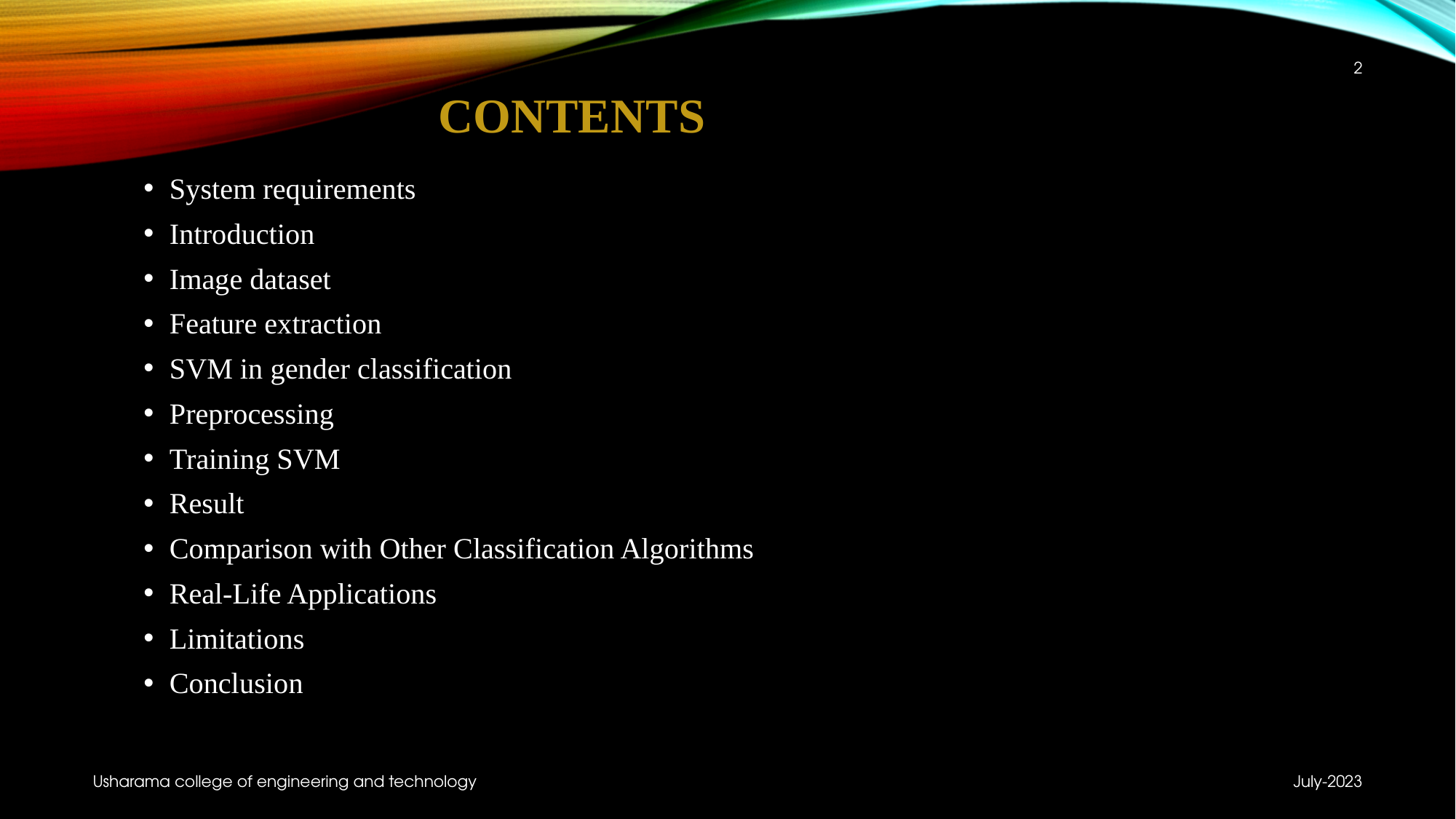

2
# CONTENTS
System requirements
Introduction
Image dataset
Feature extraction
SVM in gender classification
Preprocessing
Training SVM
Result
Comparison with Other Classification Algorithms
Real-Life Applications
Limitations
Conclusion

Usharama college of engineering and technology
July-2023